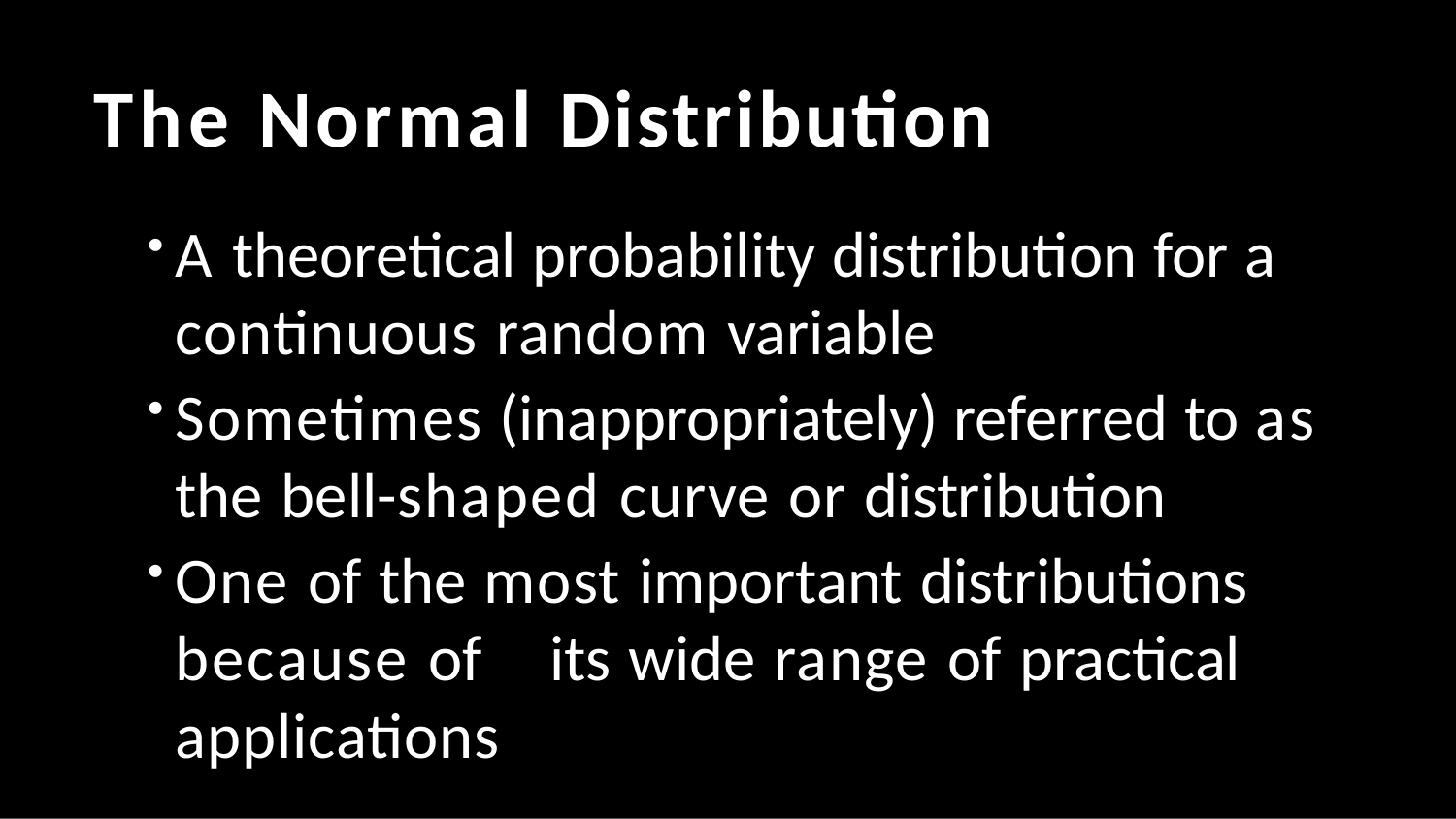

# The Normal Distribution
A theoretical probability distribution for a continuous random variable
Sometimes (inappropriately) referred to as the bell-shaped curve or distribution
One of the most important distributions because of	its wide range of practical applications